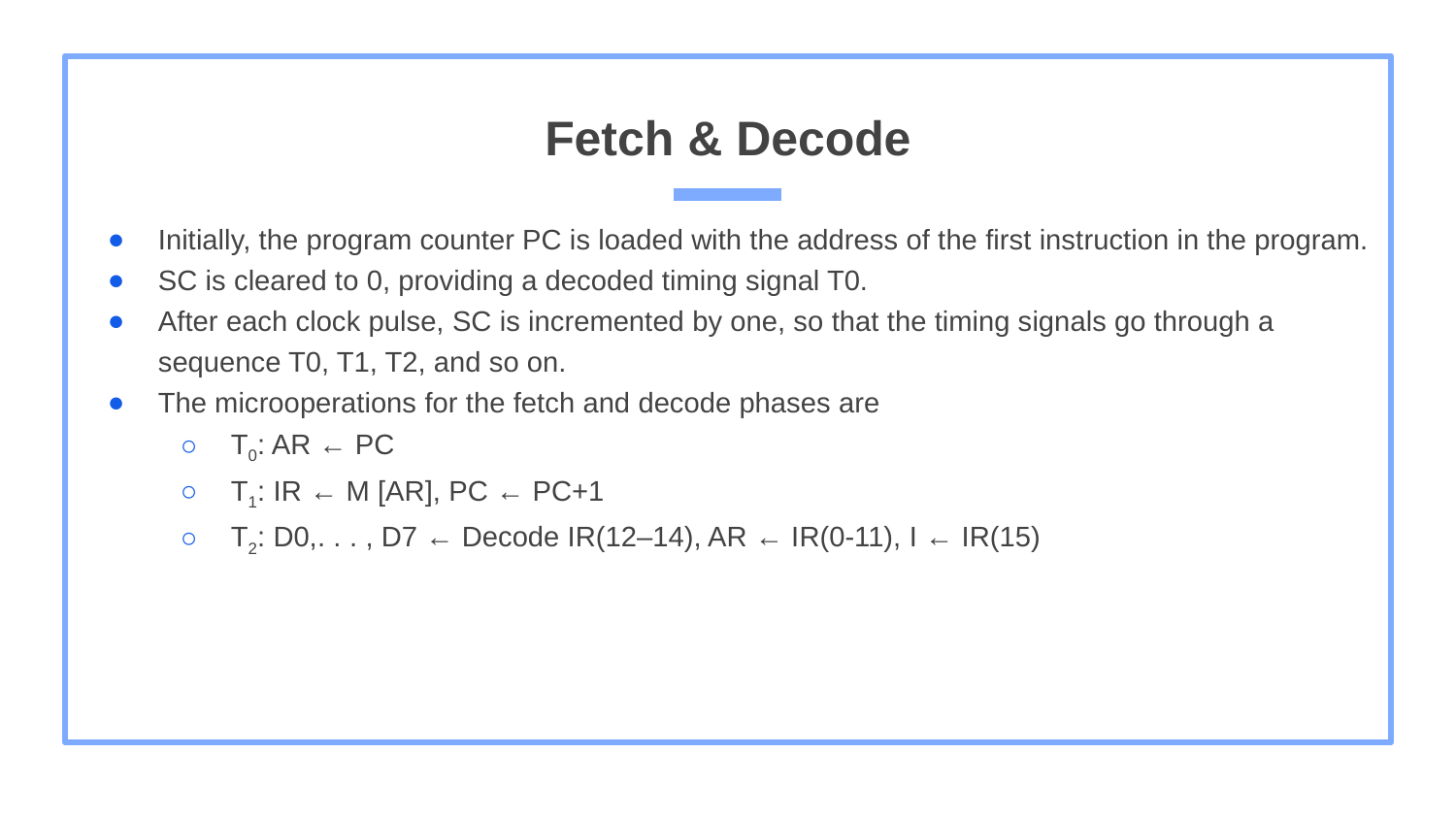

# Fetch & Decode
Initially, the program counter PC is loaded with the address of the first instruction in the program.
SC is cleared to 0, providing a decoded timing signal T0.
After each clock pulse, SC is incremented by one, so that the timing signals go through a sequence T0, T1, T2, and so on.
The microoperations for the fetch and decode phases are
T0: AR ← PC
T1: IR ← M [AR], PC ← PC+1
T2: D0,. . . , D7 ← Decode IR(12–14), AR ← IR(0-11), I ← IR(15)